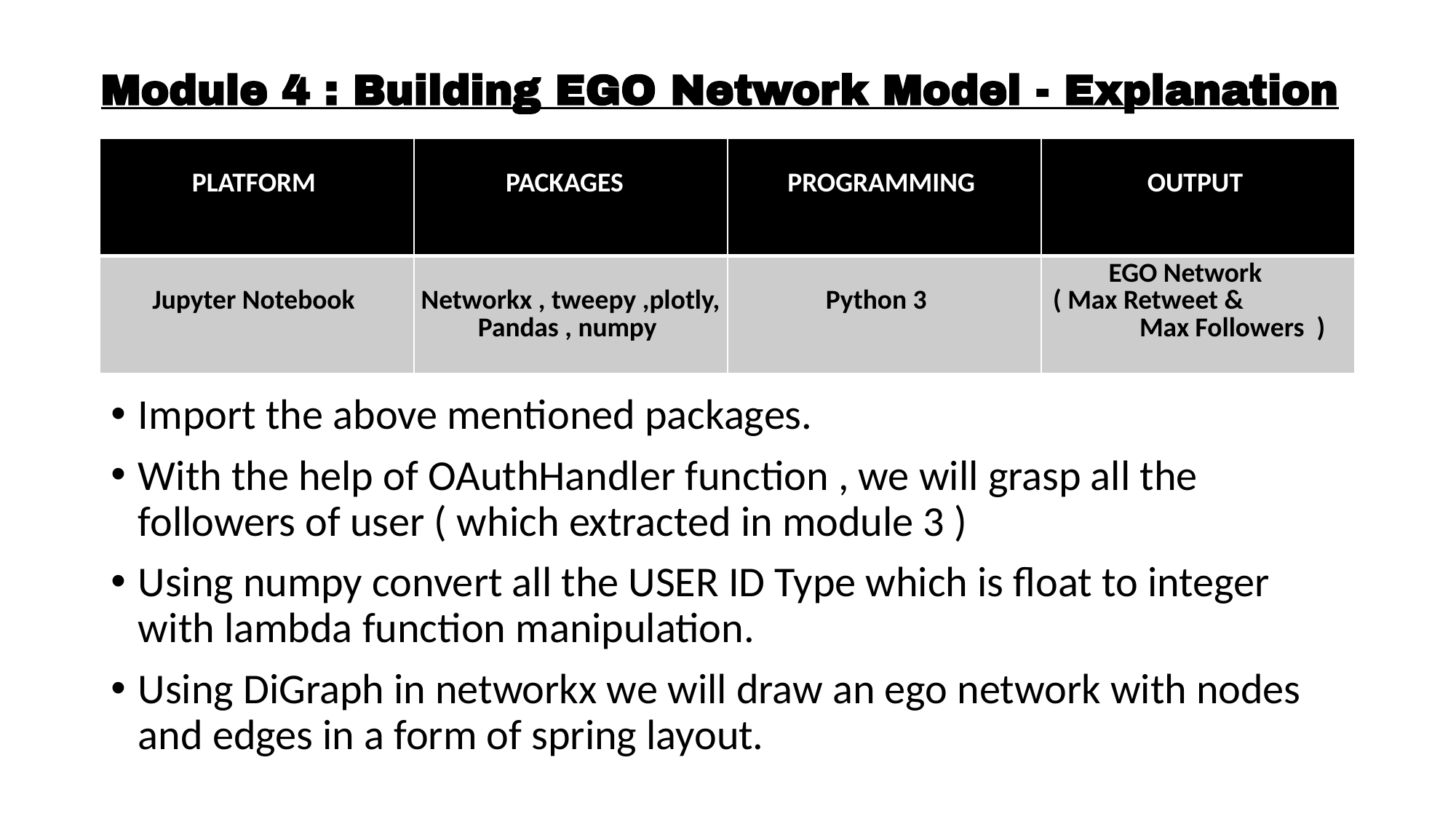

# Module 4 : Building EGO Network Model - Explanation
| PLATFORM | PACKAGES | PROGRAMMING | OUTPUT |
| --- | --- | --- | --- |
| Jupyter Notebook | Networkx , tweepy ,plotly, Pandas , numpy | Python 3 | EGO Network ( Max Retweet & Max Followers ) |
Import the above mentioned packages.
With the help of OAuthHandler function , we will grasp all the followers of user ( which extracted in module 3 )
Using numpy convert all the USER ID Type which is float to integer with lambda function manipulation.
Using DiGraph in networkx we will draw an ego network with nodes and edges in a form of spring layout.